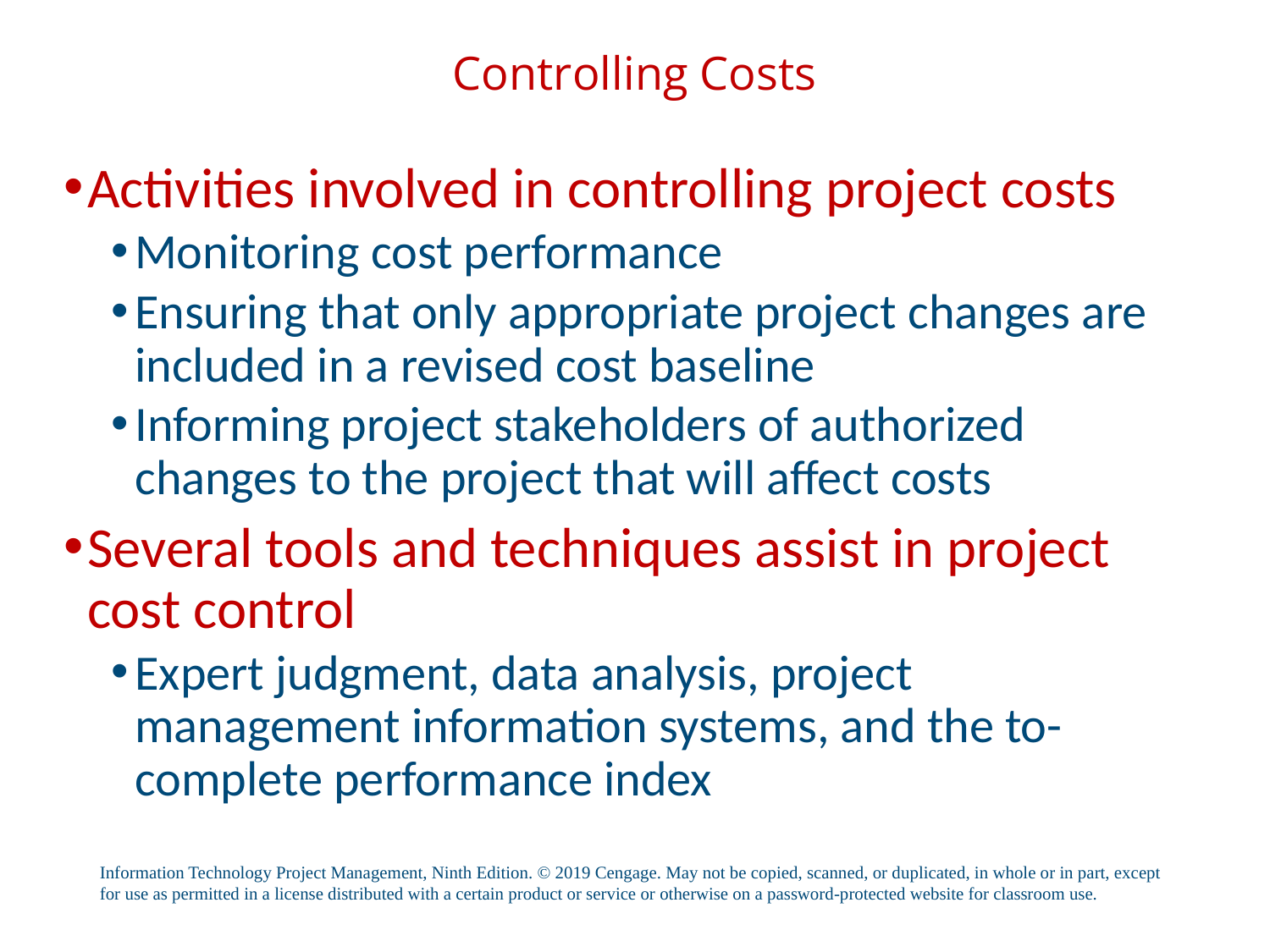

# Controlling Costs
Activities involved in controlling project costs
Monitoring cost performance
Ensuring that only appropriate project changes are included in a revised cost baseline
Informing project stakeholders of authorized changes to the project that will affect costs
Several tools and techniques assist in project cost control
Expert judgment, data analysis, project management information systems, and the to-complete performance index
Information Technology Project Management, Ninth Edition. © 2019 Cengage. May not be copied, scanned, or duplicated, in whole or in part, except for use as permitted in a license distributed with a certain product or service or otherwise on a password-protected website for classroom use.